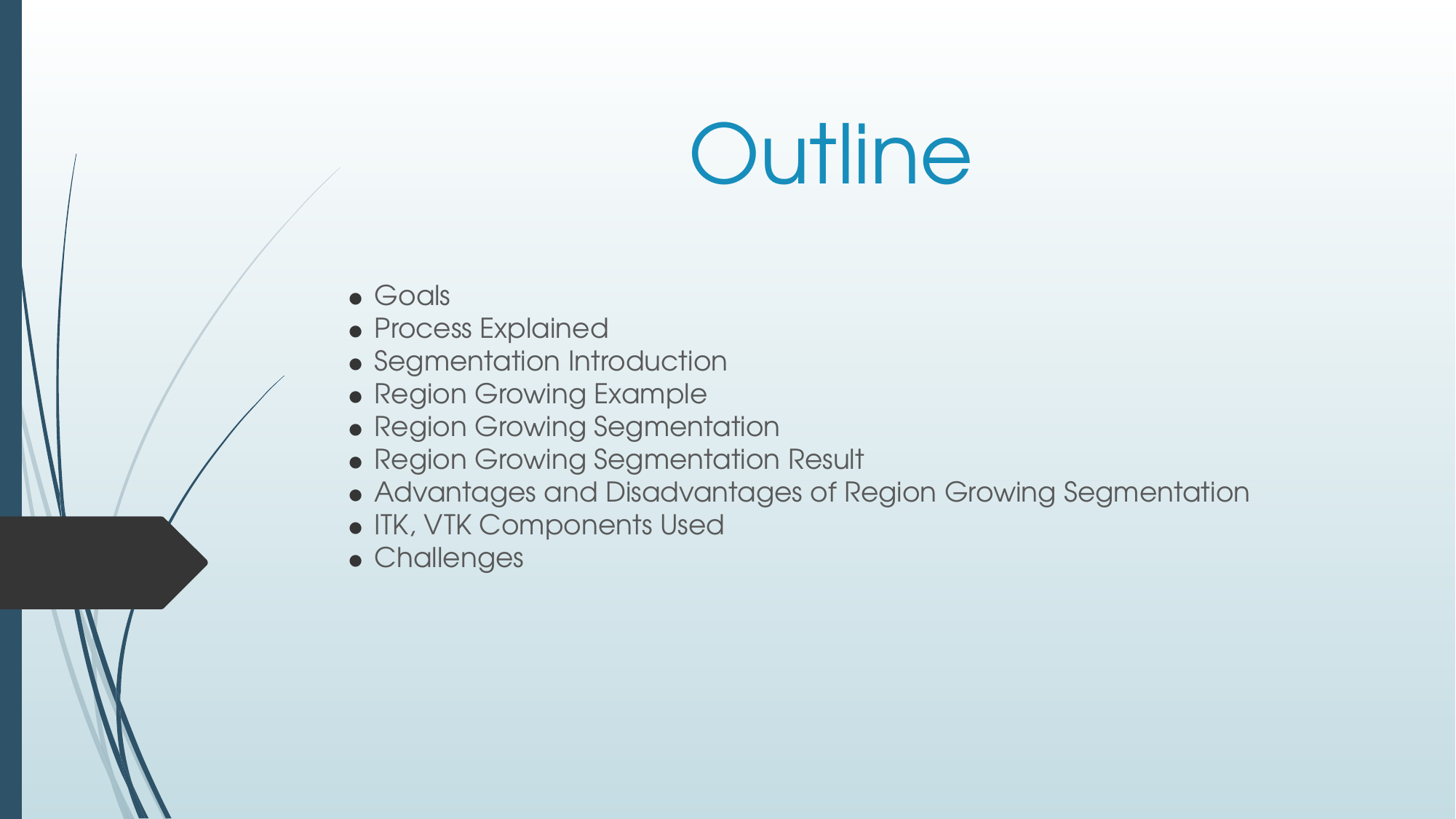

# Outline
Goals
Process Explained
Segmentation Introduction
Region Growing Example
Region Growing Segmentation
Region Growing Segmentation Result
Advantages and Disadvantages of Region Growing Segmentation
ITK, VTK Components Used
Challenges